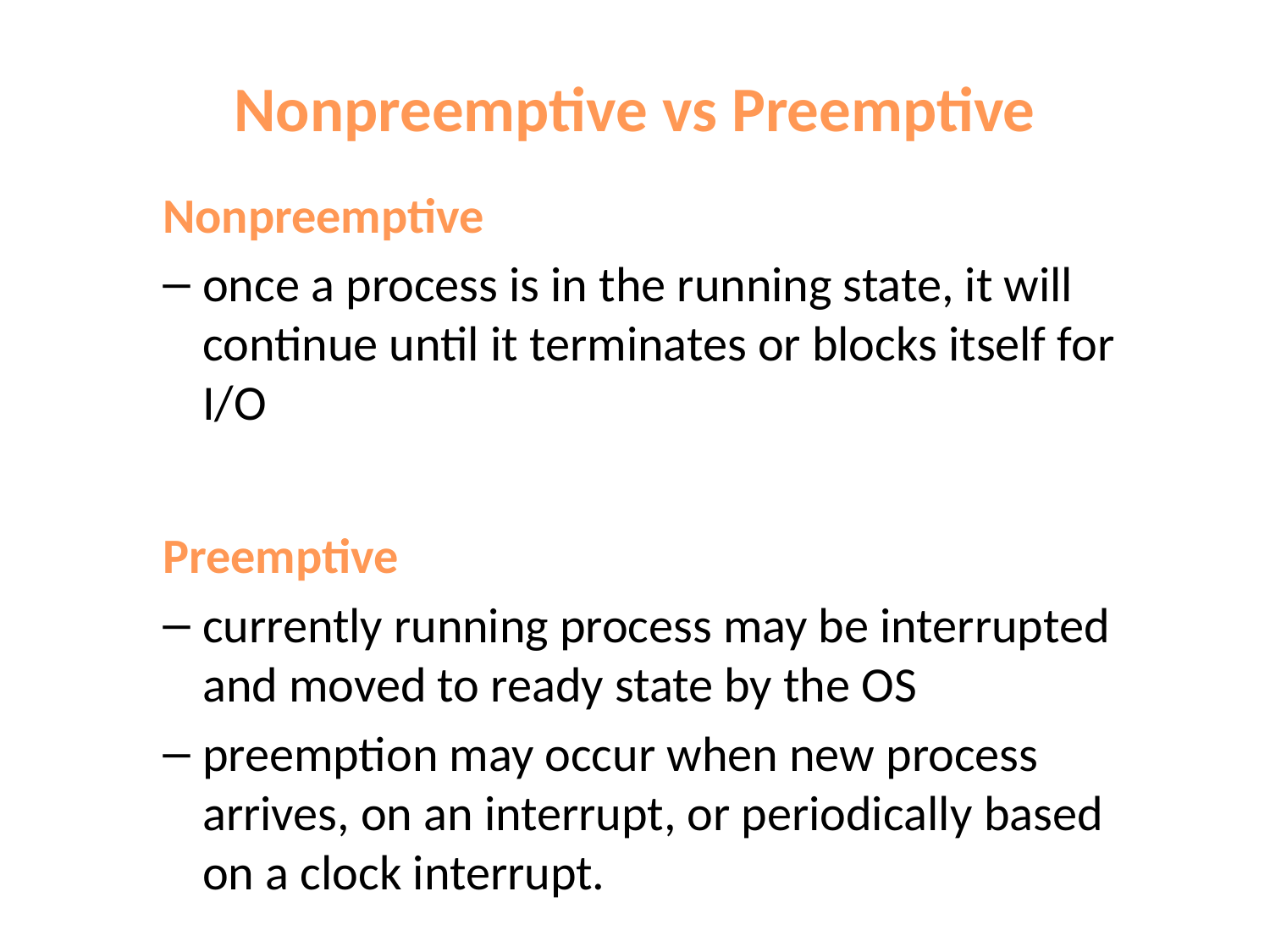

# Nonpreemptive vs Preemptive
Nonpreemptive
once a process is in the running state, it will continue until it terminates or blocks itself for I/O

Preemptive
currently running process may be interrupted and moved to ready state by the OS
preemption may occur when new process arrives, on an interrupt, or periodically based on a clock interrupt.